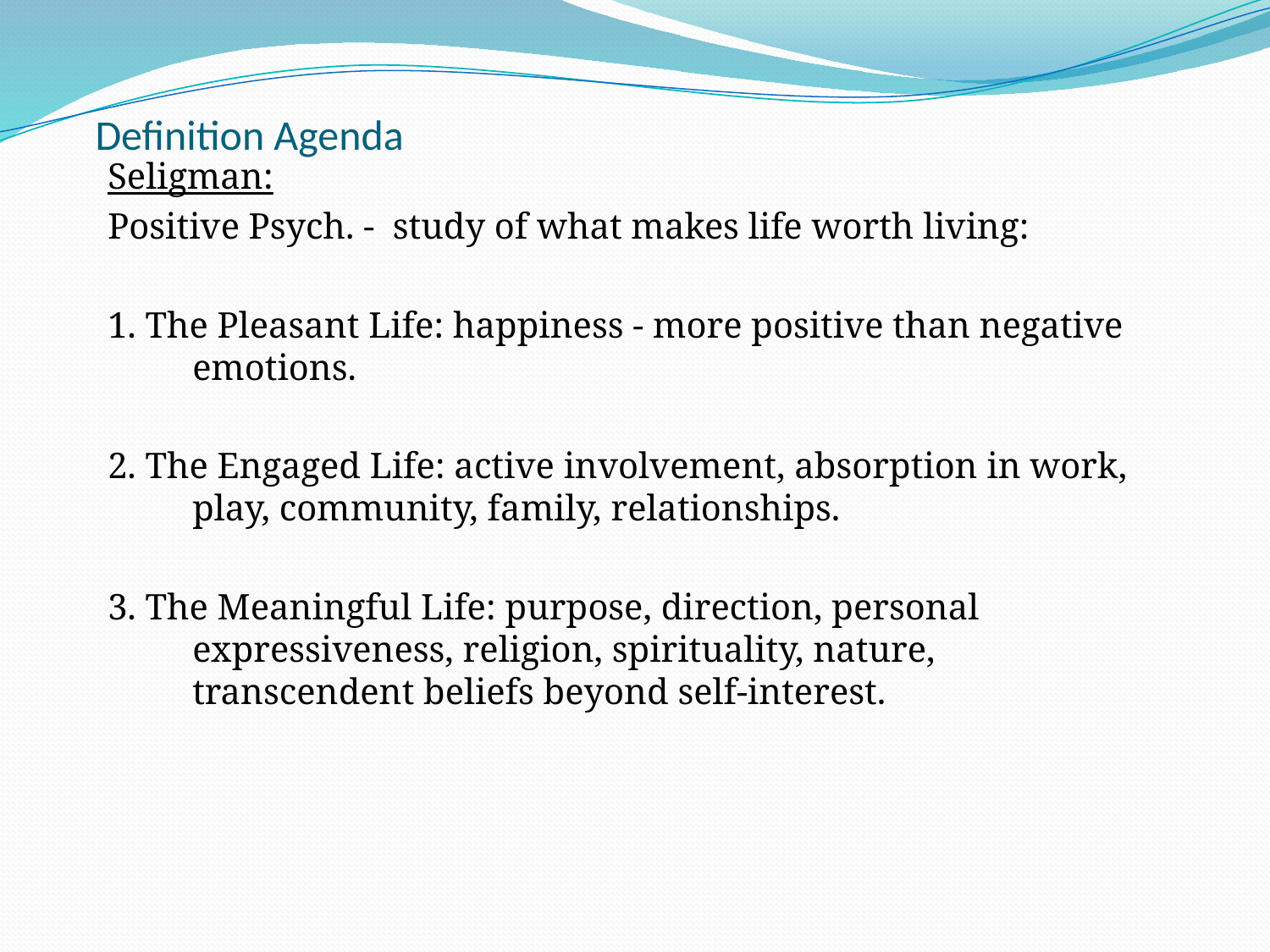

# Definition Agenda
Seligman:
Positive Psych. -  study of what makes life worth living:

1. The Pleasant Life: happiness - more positive than negative emotions.

2. The Engaged Life: active involvement, absorption in work, play, community, family, relationships.

3. The Meaningful Life: purpose, direction, personal expressiveness, religion, spirituality, nature, transcendent beliefs beyond self-interest.